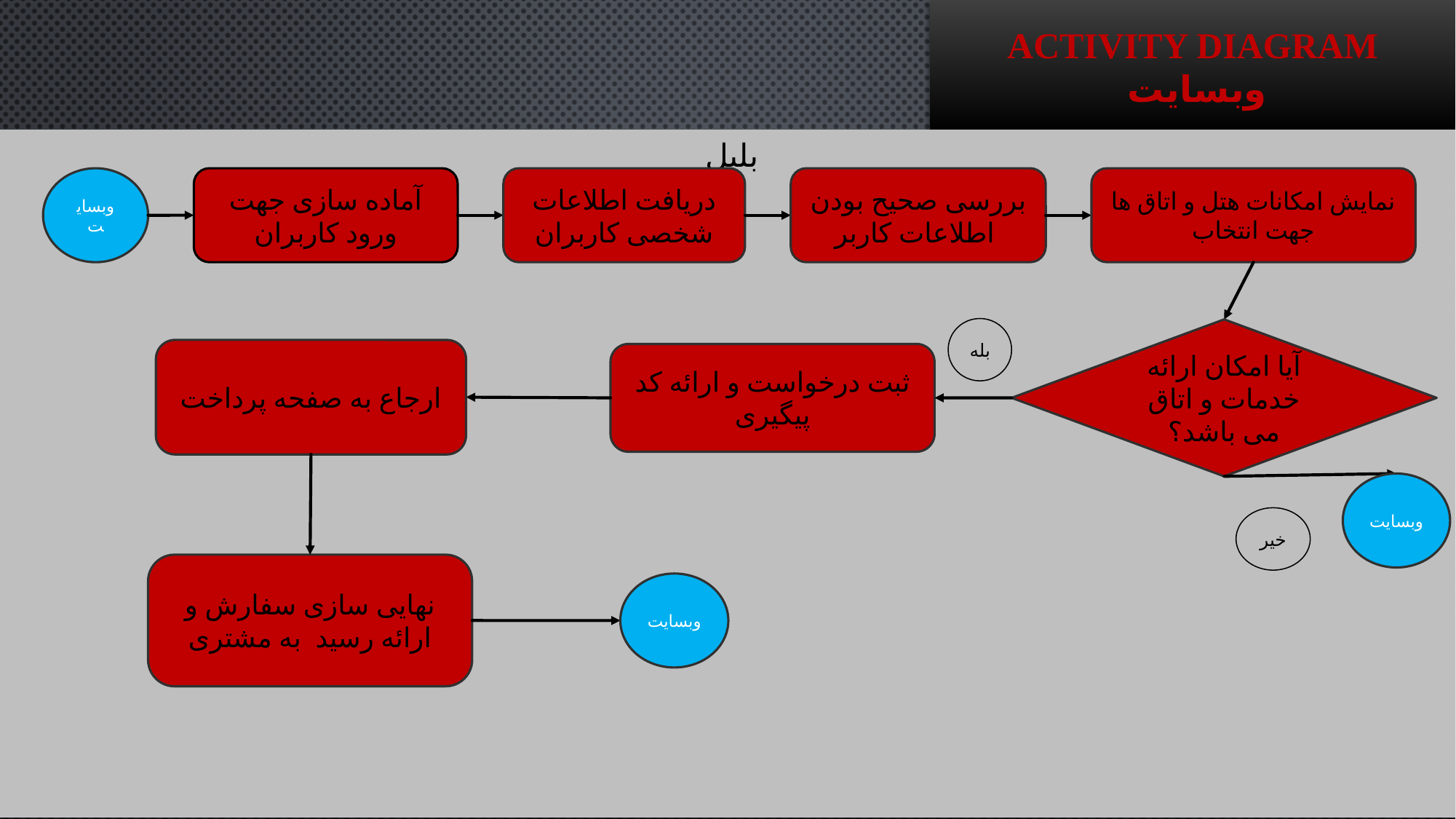

# Activity diagram  وبسایت
 بلبل
دریافت اطلاعات شخصی کاربران
بررسی صحیح بودن اطلاعات کاربر
نمایش امکانات هتل و اتاق ها جهت انتخاب
وبسایت
آماده سازی جهت ورود کاربران
بله
آیا امکان ارائه خدمات و اتاق می باشد؟
ارجاع به صفحه پرداخت
ثبت درخواست و ارائه کد پیگیری
وبسایت
خیر
نهایی سازی سفارش و ارائه رسید  به مشتری
وبسایت